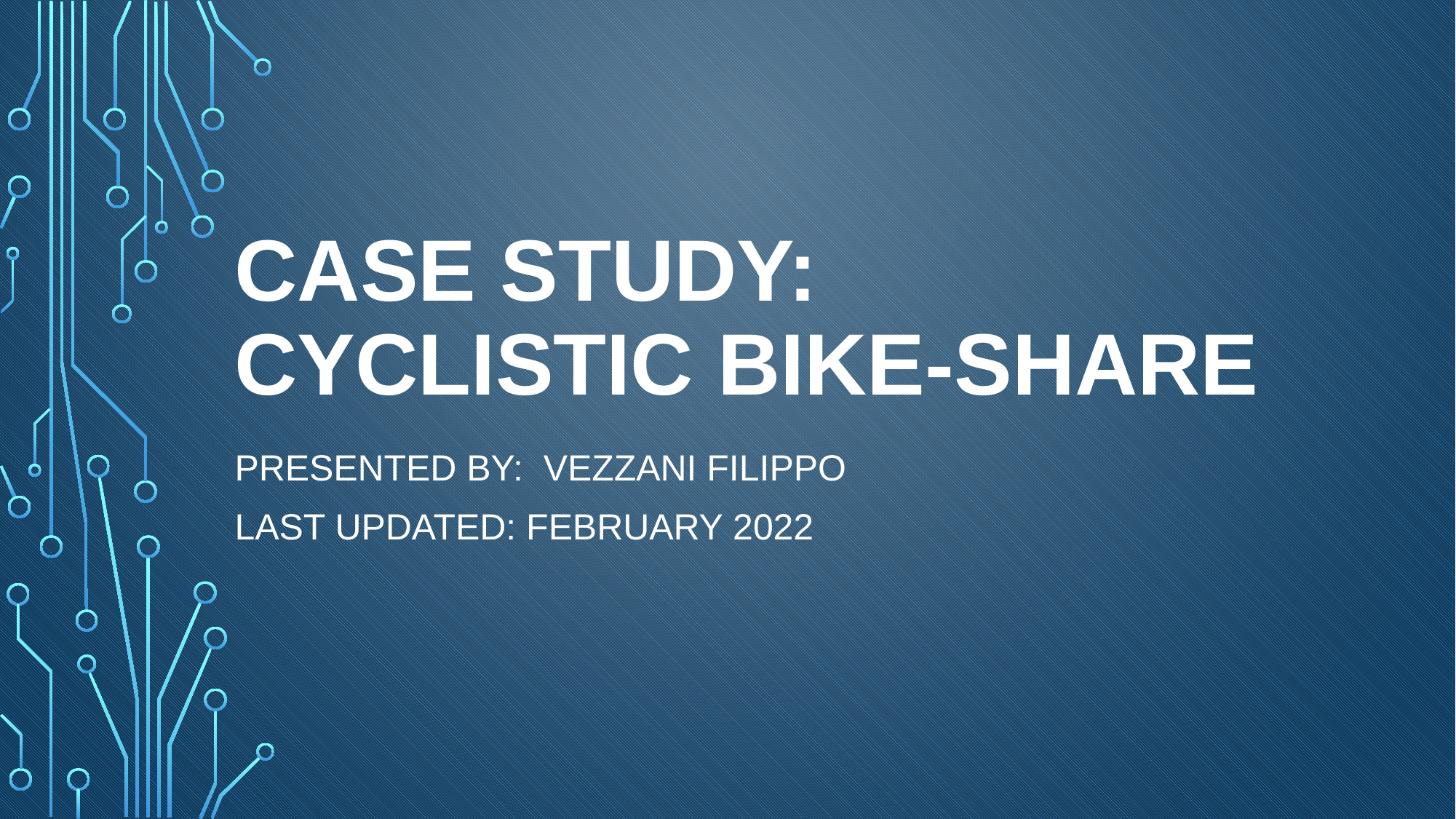

# CASE STUDY: Cyclistic bike-share
PRESENTED BY:  VEZZANI FILIPPO
LAST UPDATED: FEBRUARY 2022